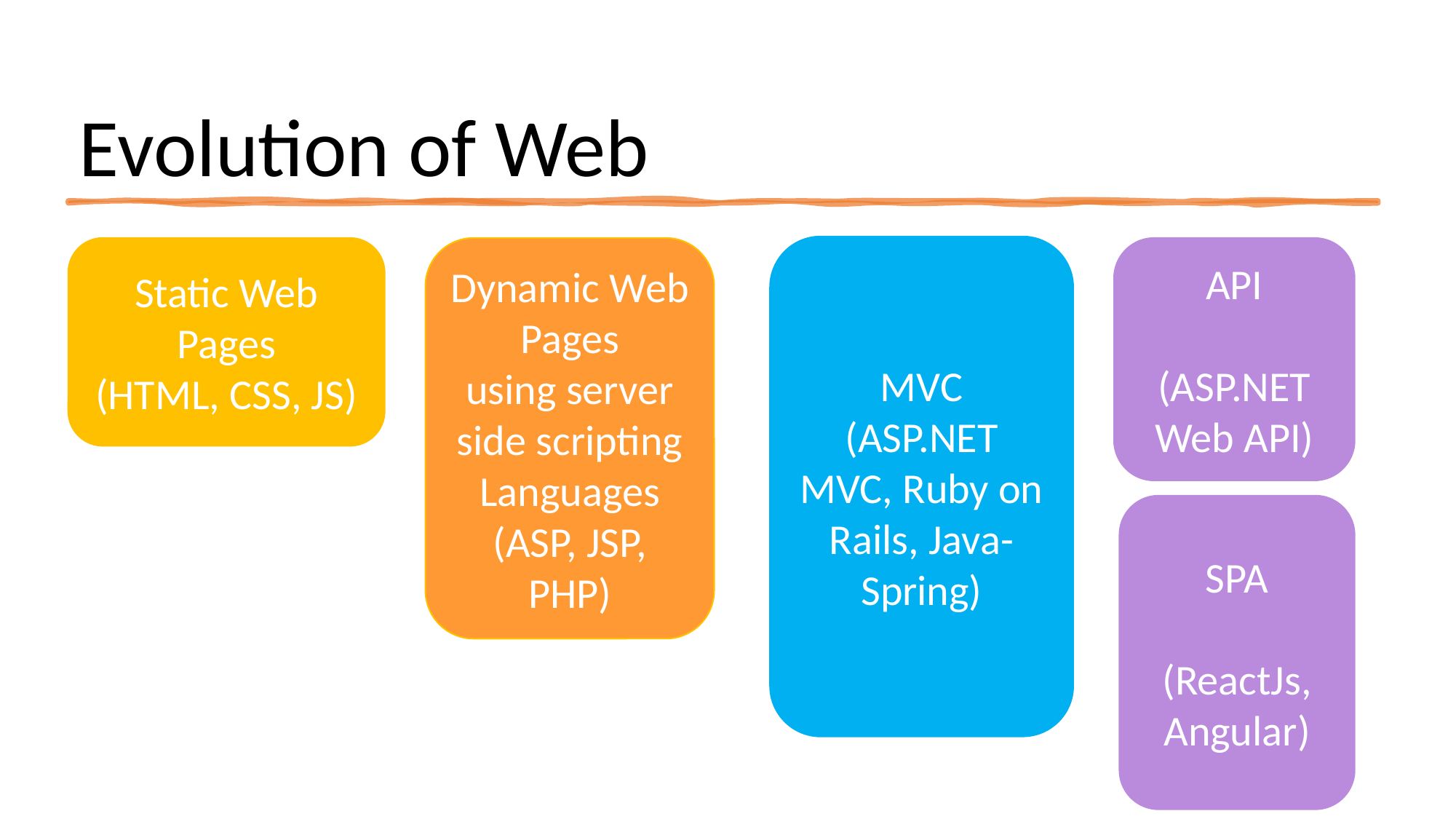

# Evolution of Web

MVC
(ASP.NET MVC, Ruby on Rails, Java-Spring)
Dynamic Web Pages
using server side scripting
Languages
(ASP, JSP, PHP)
API

(ASP.NET Web API)
Static Web Pages
(HTML, CSS, JS)
SPA

(ReactJs, Angular)